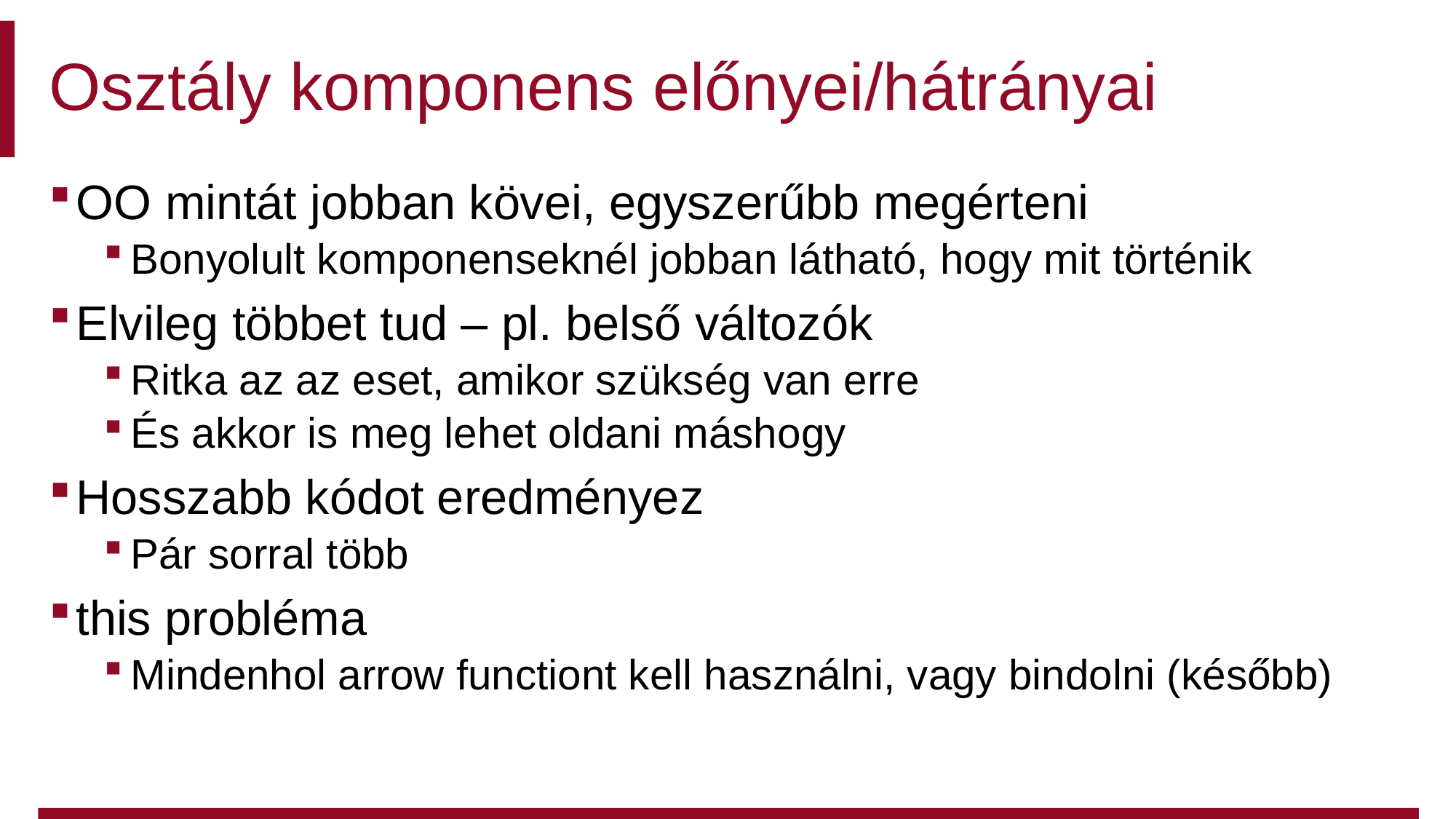

# Osztály komponens előnyei/hátrányai
OO mintát jobban kövei, egyszerűbb megérteni
Bonyolult komponenseknél jobban látható, hogy mit történik
Elvileg többet tud – pl. belső változók
Ritka az az eset, amikor szükség van erre
És akkor is meg lehet oldani máshogy
Hosszabb kódot eredményez
Pár sorral több
this probléma
Mindenhol arrow functiont kell használni, vagy bindolni (később)